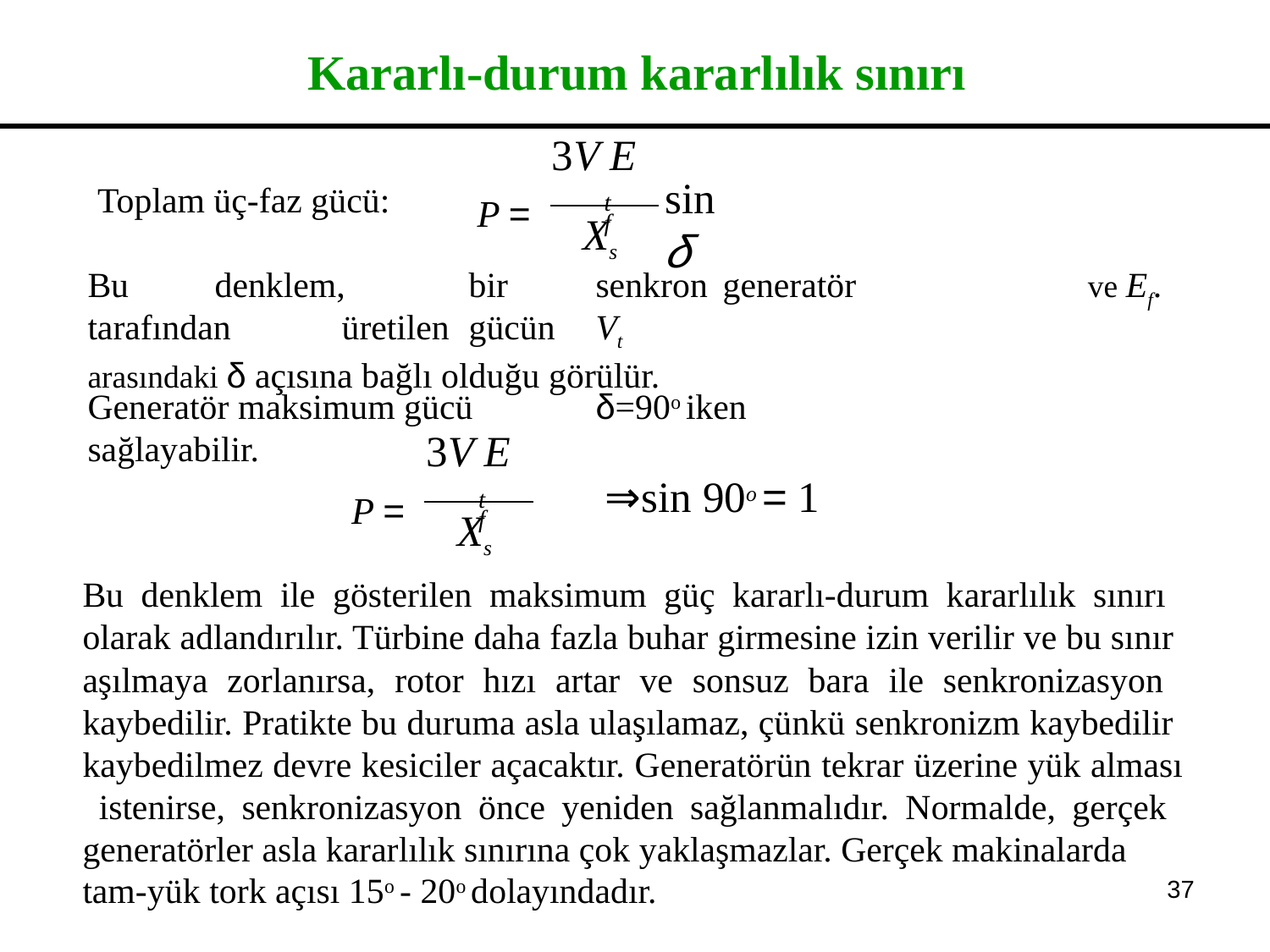

# Kararlı-durum kararlılık sınırı

3V E
P =	t	f
sin δ
Toplam üç-faz gücü:
Xs

Bu	denklem,	bir	senkron	generatör	tarafından	üretilen	gücün	Vt
arasındaki δ açısına bağlı olduğu görülür.
ve Ef.
Generatör maksimum gücü	δ=90o iken sağlayabilir.
3V E
P =	t	f
⇒sin 90o = 1
Xs

Bu denklem ile gösterilen maksimum güç kararlı-durum kararlılık sınırı  olarak adlandırılır. Türbine daha fazla buhar girmesine izin verilir ve bu sınır  aşılmaya zorlanırsa, rotor hızı artar ve sonsuz bara ile senkronizasyon  kaybedilir. Pratikte bu duruma asla ulaşılamaz, çünkü senkronizm kaybedilir  kaybedilmez devre kesiciler açacaktır. Generatörün tekrar üzerine yük alması  istenirse, senkronizasyon önce yeniden sağlanmalıdır. Normalde, gerçek  generatörler asla kararlılık sınırına çok yaklaşmazlar. Gerçek makinalarda
tam-yük tork açısı 15o - 20o dolayındadır.
37